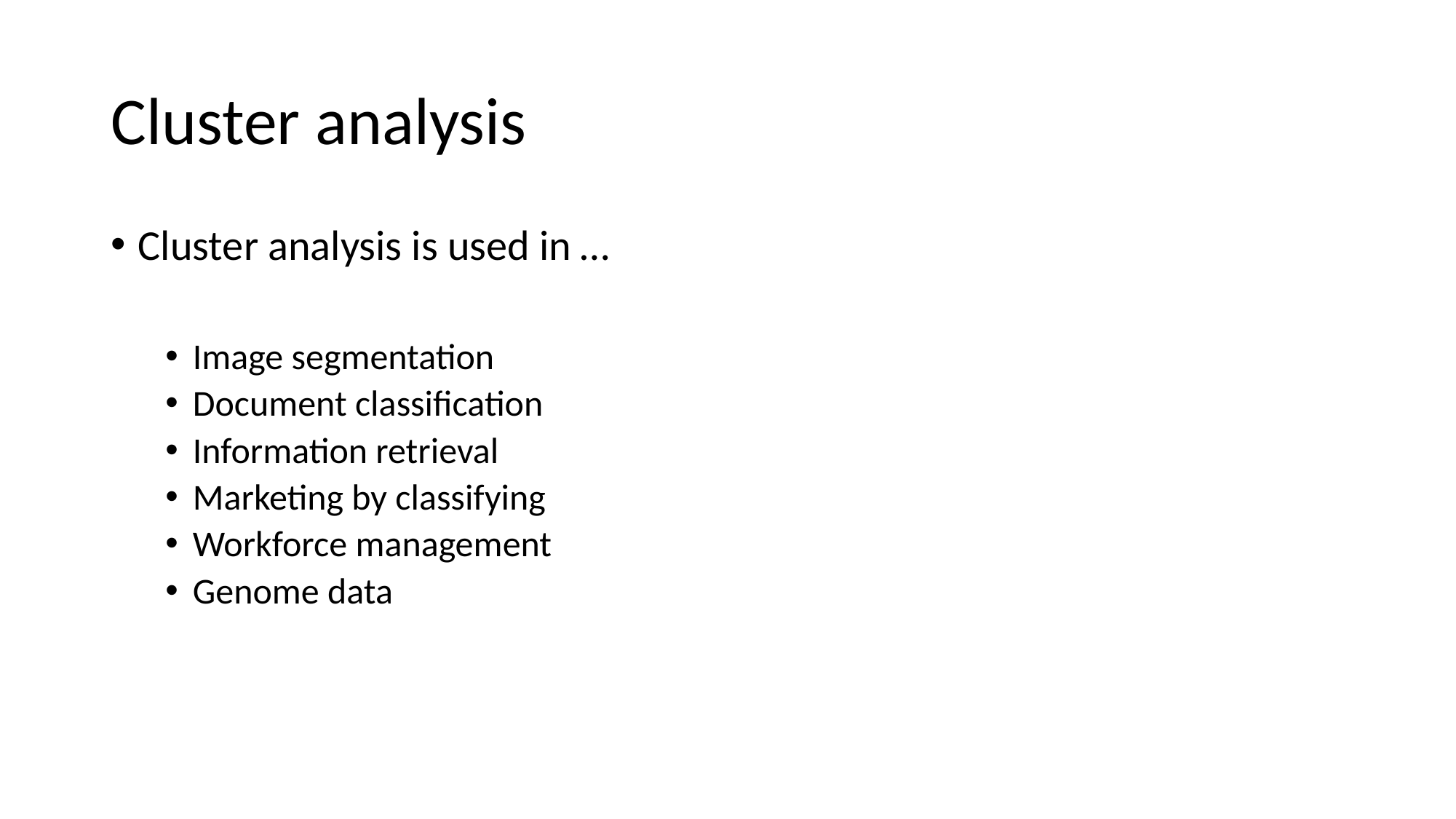

# Cluster analysis
Cluster analysis is used in …

Image segmentation
Document classification
Information retrieval
Marketing by classifying
Workforce management
Genome data